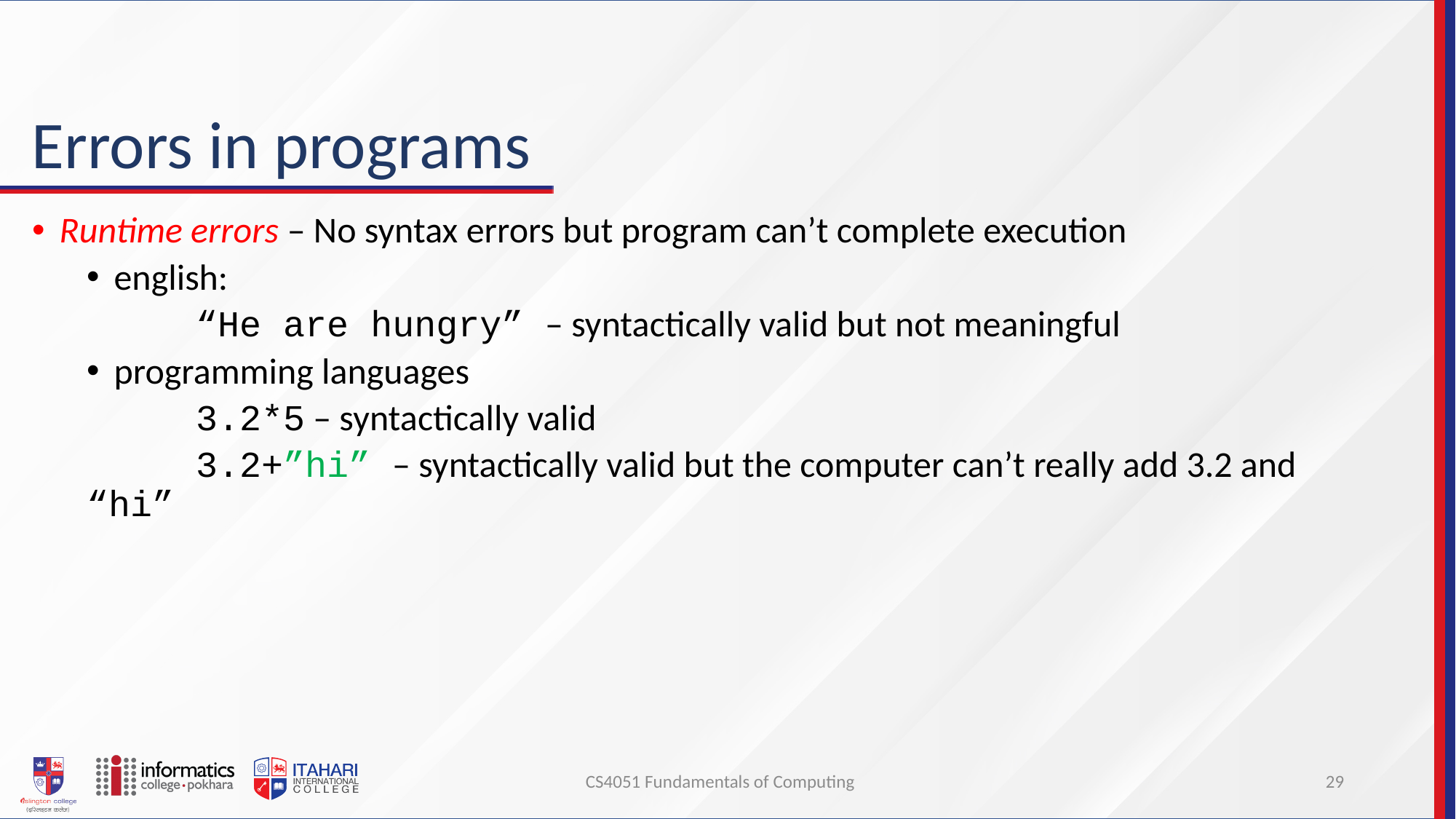

# Errors in programs
Runtime errors – No syntax errors but program can’t complete execution
english:
	“He are hungry” – syntactically valid but not meaningful
programming languages
	3.2*5 – syntactically valid
	3.2+”hi” – syntactically valid but the computer can’t really add 3.2 and “hi”

CS4051 Fundamentals of Computing
29